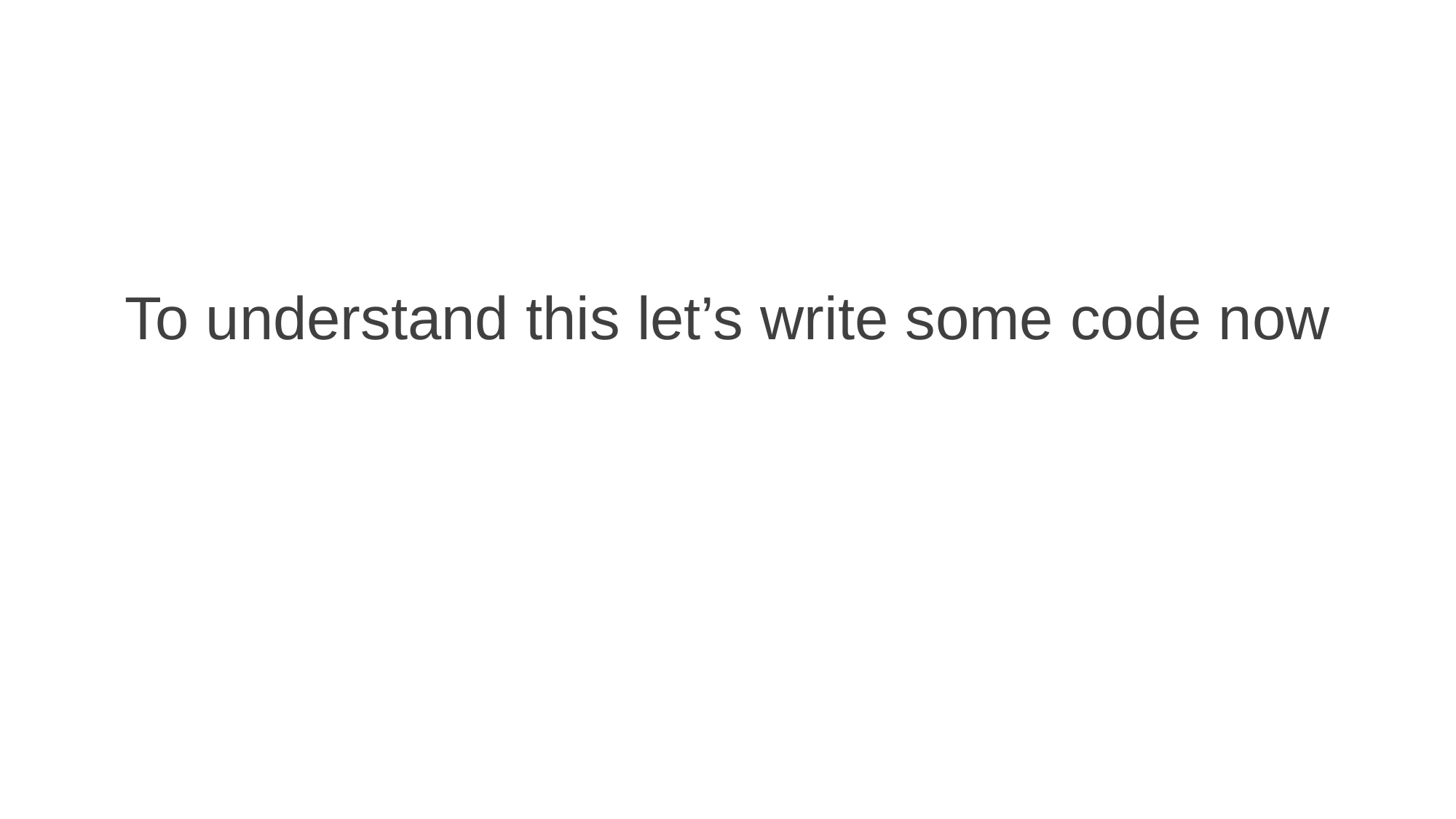

To understand this let’s write some code now